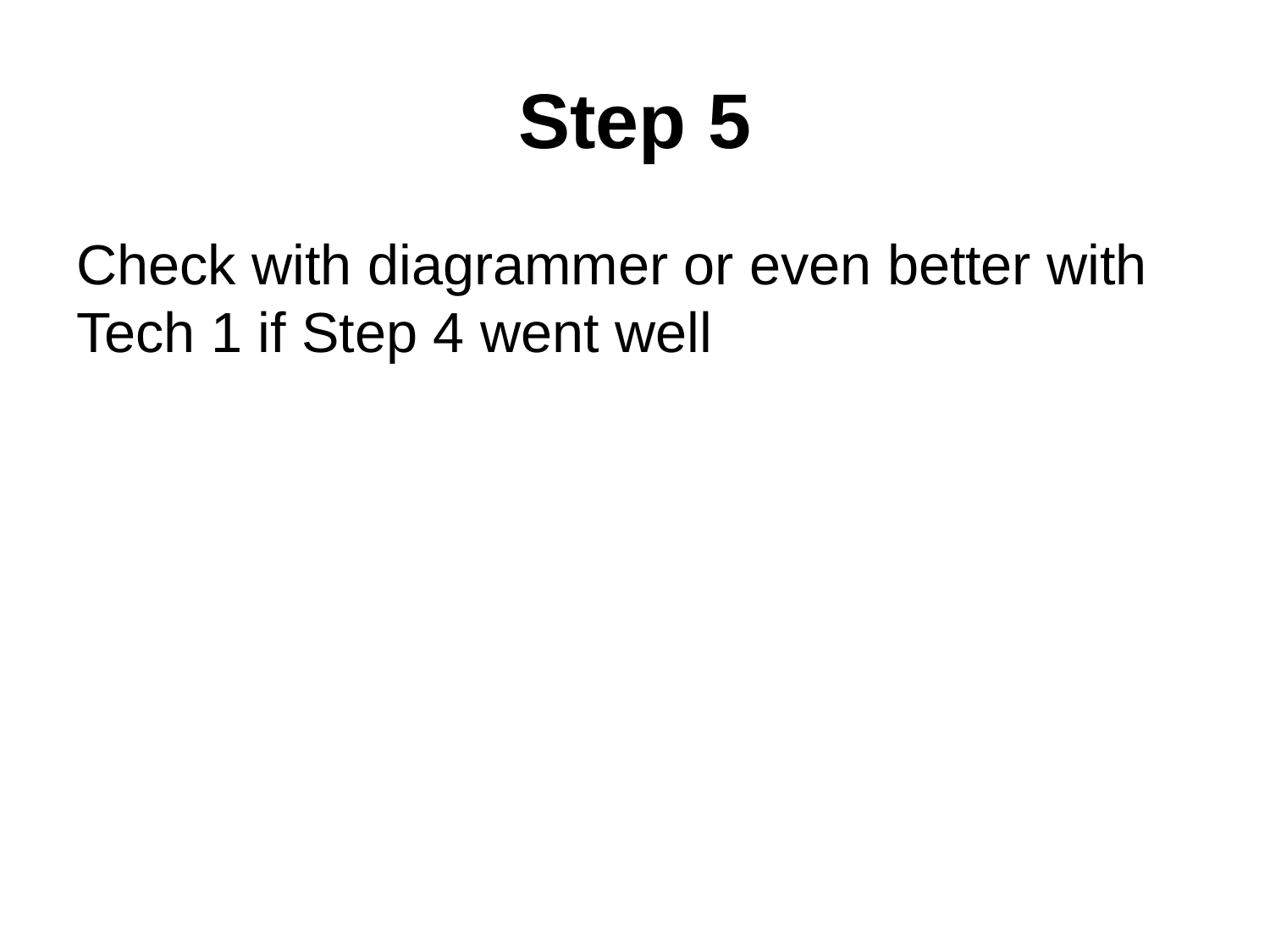

# Step 5
Check with diagrammer or even better with Tech 1 if Step 4 went well